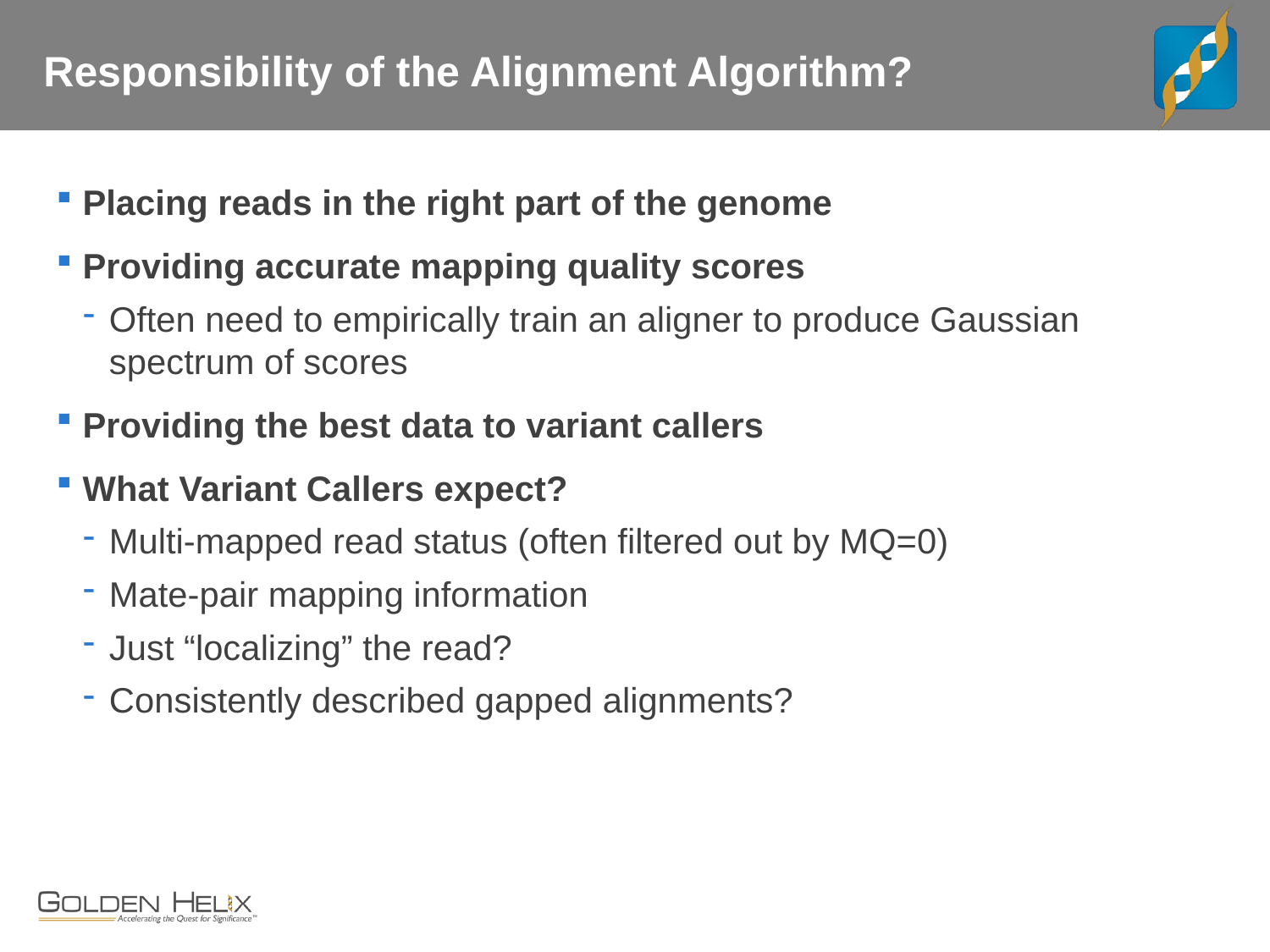

# Responsibility of the Alignment Algorithm?
Placing reads in the right part of the genome
Providing accurate mapping quality scores
Often need to empirically train an aligner to produce Gaussian spectrum of scores
Providing the best data to variant callers
What Variant Callers expect?
Multi-mapped read status (often filtered out by MQ=0)
Mate-pair mapping information
Just “localizing” the read?
Consistently described gapped alignments?